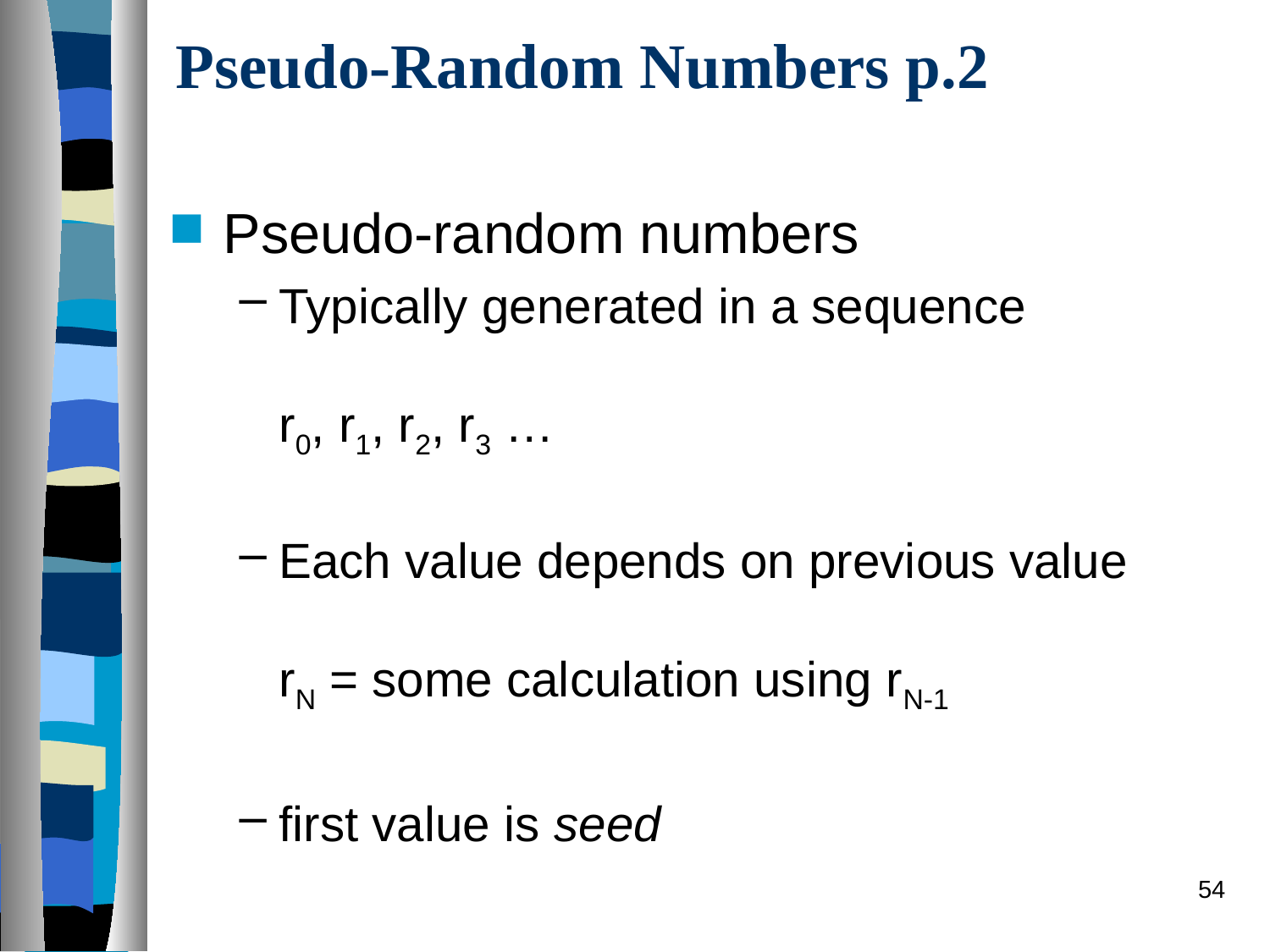

# Pseudo-Random Numbers p.2
Pseudo-random numbers
Typically generated in a sequence
r0, r1, r2, r3 …
Each value depends on previous value
rN = some calculation using rN-1
first value is seed
54